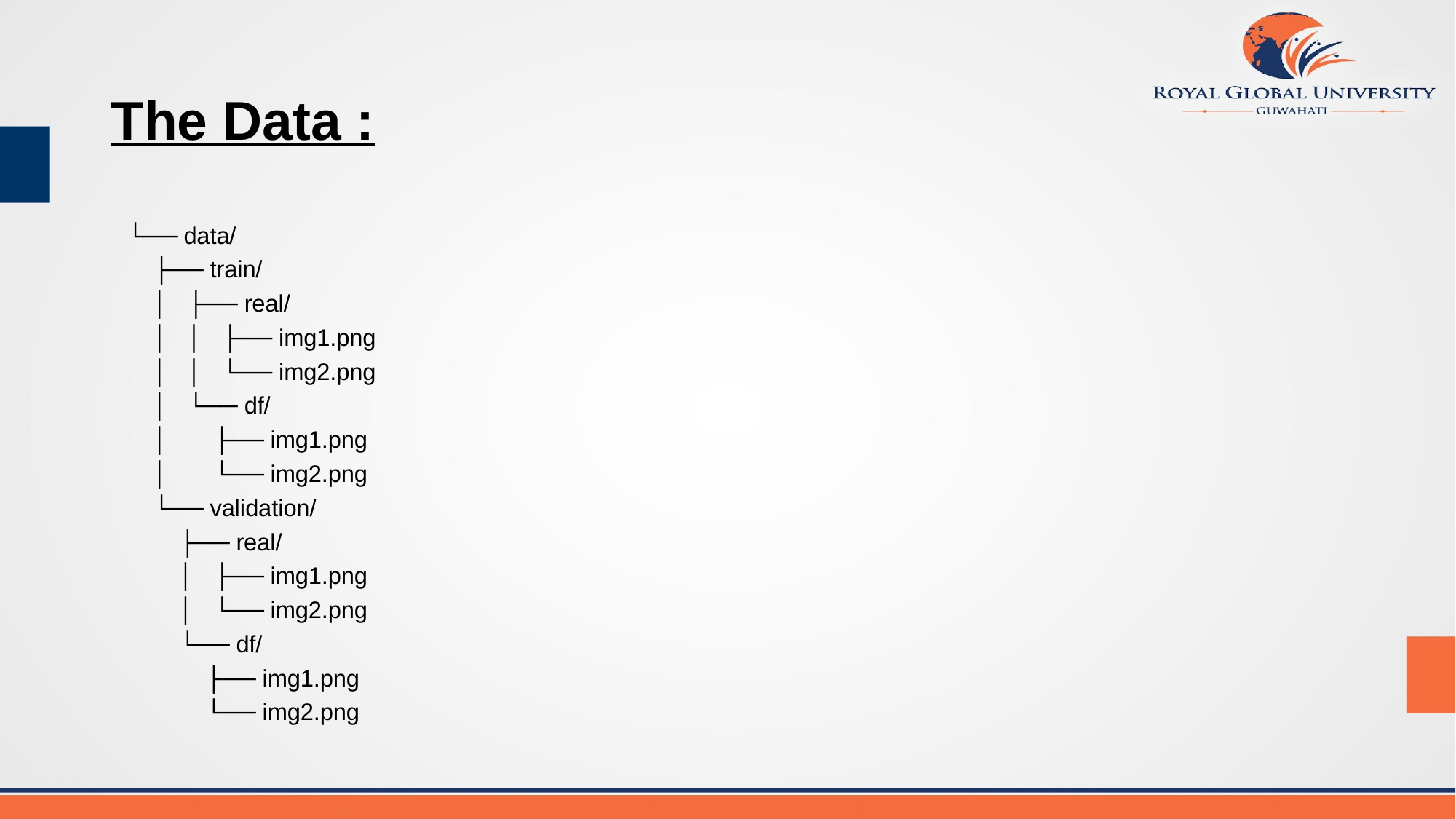

# The Data :
└── data/
    ├── train/
    │   ├── real/
    │   │   ├── img1.png
    │   │   └── img2.png
    │   └── df/
    │       ├── img1.png
    │       └── img2.png
    └── validation/
        ├── real/
        │   ├── img1.png
        │   └── img2.png
        └── df/
            ├── img1.png
            └── img2.png